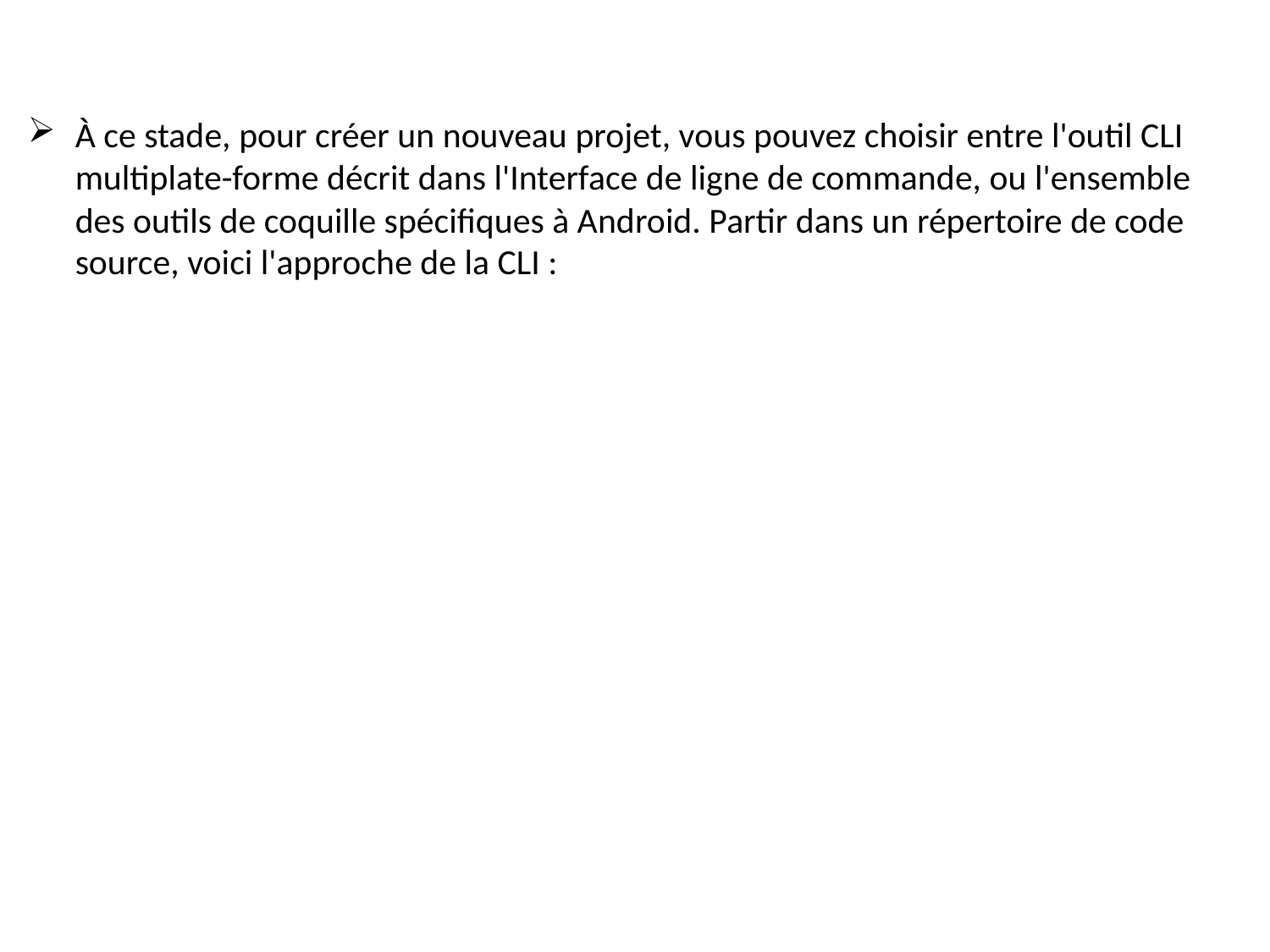

À ce stade, pour créer un nouveau projet, vous pouvez choisir entre l'outil CLI multiplate-forme décrit dans l'Interface de ligne de commande, ou l'ensemble des outils de coquille spécifiques à Android. Partir dans un répertoire de code source, voici l'approche de la CLI :